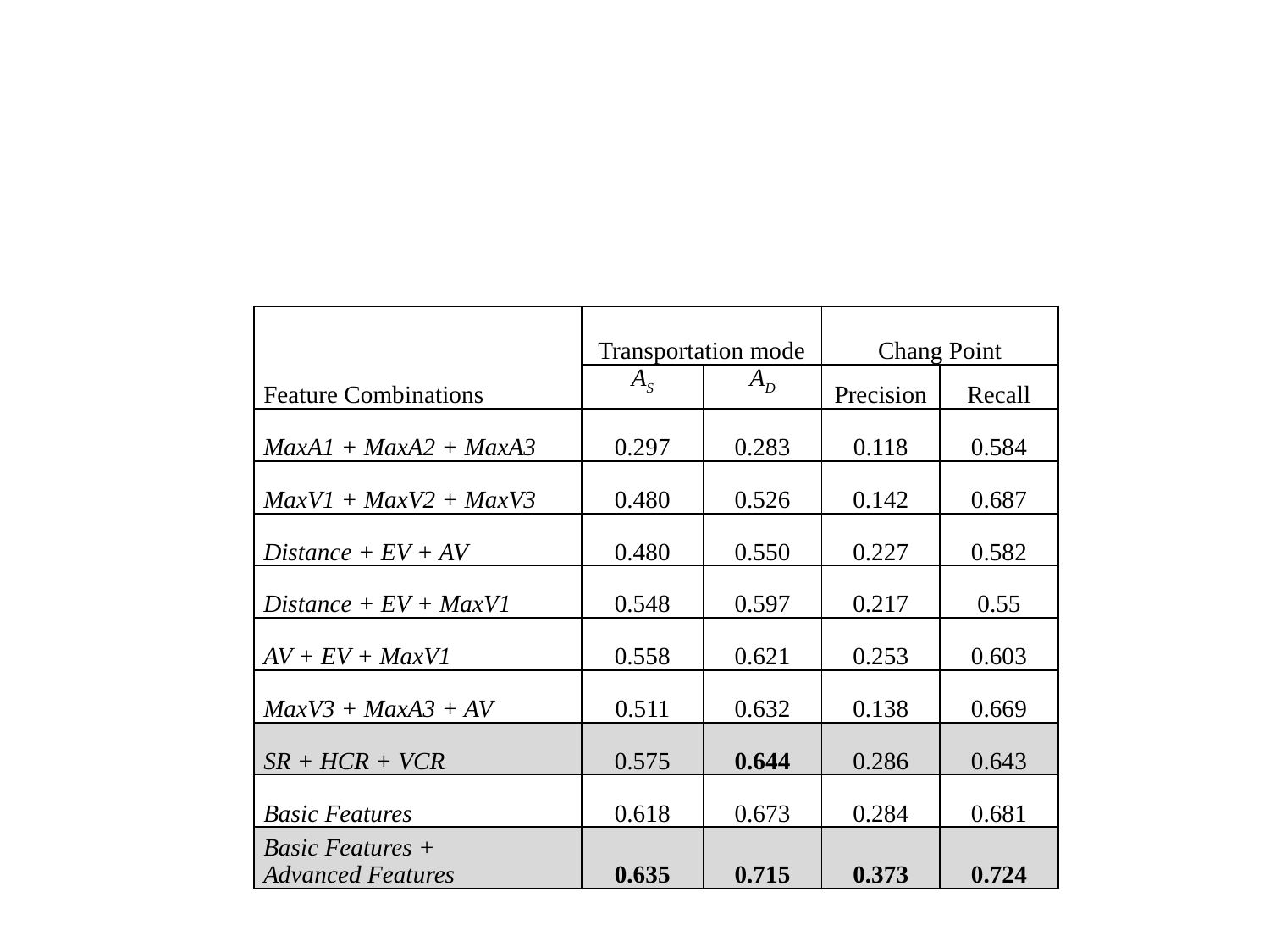

#

| Feature Combinations | Transportation mode |  | Chang Point |  |
| --- | --- | --- | --- | --- |
|  | AS | AD | Precision | Recall |
| MaxA1 + MaxA2 + MaxA3 | 0.297 | 0.283 | 0.118 | 0.584 |
| MaxV1 + MaxV2 + MaxV3 | 0.480 | 0.526 | 0.142 | 0.687 |
| Distance + EV + AV | 0.480 | 0.550 | 0.227 | 0.582 |
| Distance + EV + MaxV1 | 0.548 | 0.597 | 0.217 | 0.55 |
| AV + EV + MaxV1 | 0.558 | 0.621 | 0.253 | 0.603 |
| MaxV3 + MaxA3 + AV | 0.511 | 0.632 | 0.138 | 0.669 |
| SR + HCR + VCR | 0.575 | 0.644 | 0.286 | 0.643 |
| Basic Features | 0.618 | 0.673 | 0.284 | 0.681 |
| Basic Features + Advanced Features | 0.635 | 0.715 | 0.373 | 0.724 |